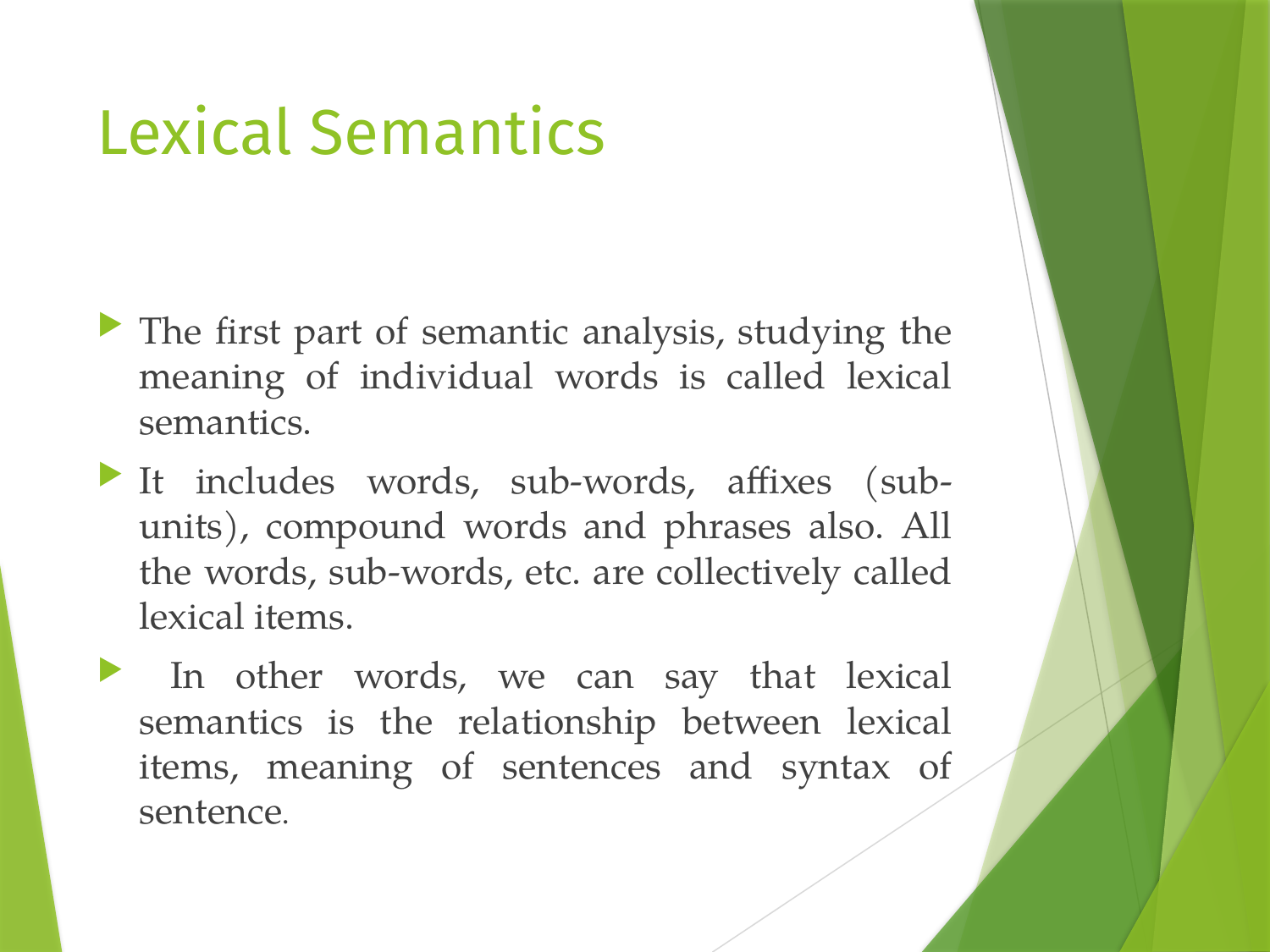

# Lexical Semantics
The first part of semantic analysis, studying the meaning of individual words is called lexical semantics.
It includes words, sub-words, affixes (sub-units), compound words and phrases also. All the words, sub-words, etc. are collectively called lexical items.
 In other words, we can say that lexical semantics is the relationship between lexical items, meaning of sentences and syntax of sentence.